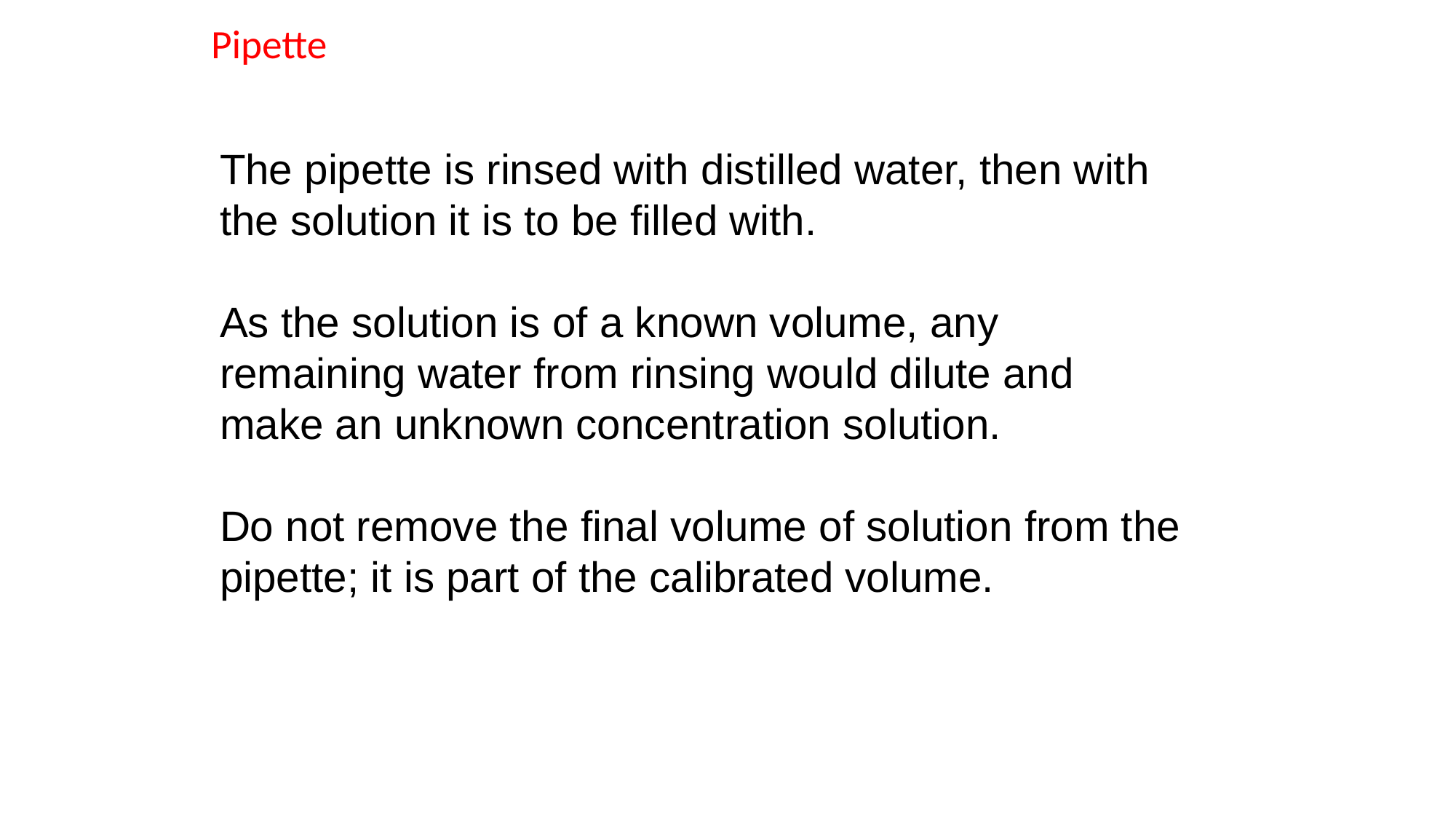

# Pipette
The pipette is rinsed with distilled water, then with the solution it is to be filled with.

As the solution is of a known volume, any remaining water from rinsing would dilute and make an unknown concentration solution.

Do not remove the final volume of solution from the pipette; it is part of the calibrated volume.